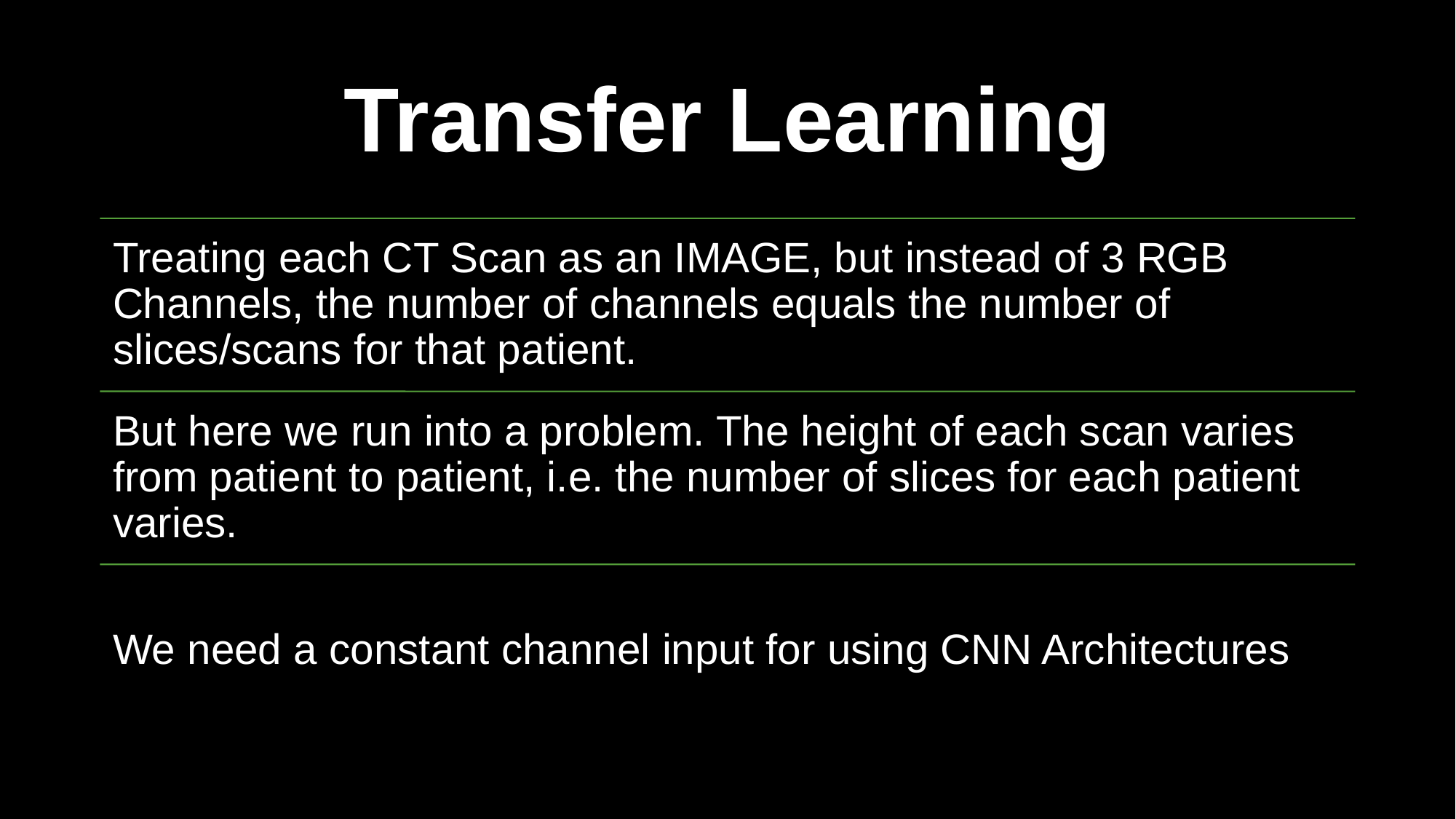

# Transfer Learning
Treating each CT Scan as an IMAGE, but instead of 3 RGB Channels, the number of channels equals the number of slices/scans for that patient.
But here we run into a problem. The height of each scan varies from patient to patient, i.e. the number of slices for each patient varies.
We need a constant channel input for using CNN Architectures